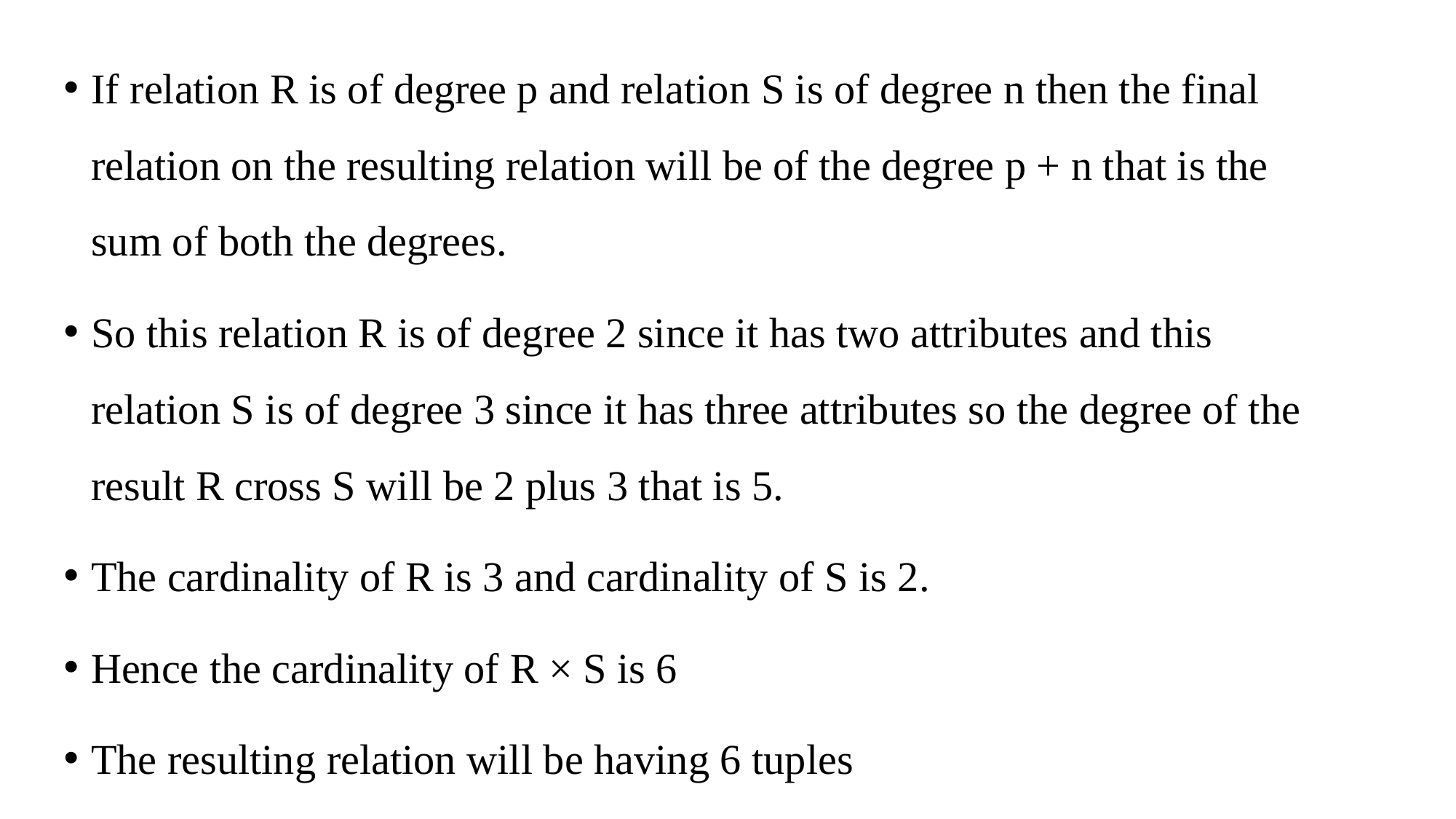

If relation R is of degree p and relation S is of degree n then the final relation on the resulting relation will be of the degree p + n that is the sum of both the degrees.
So this relation R is of degree 2 since it has two attributes and this relation S is of degree 3 since it has three attributes so the degree of the result R cross S will be 2 plus 3 that is 5.
The cardinality of R is 3 and cardinality of S is 2.
Hence the cardinality of R × S is 6
The resulting relation will be having 6 tuples